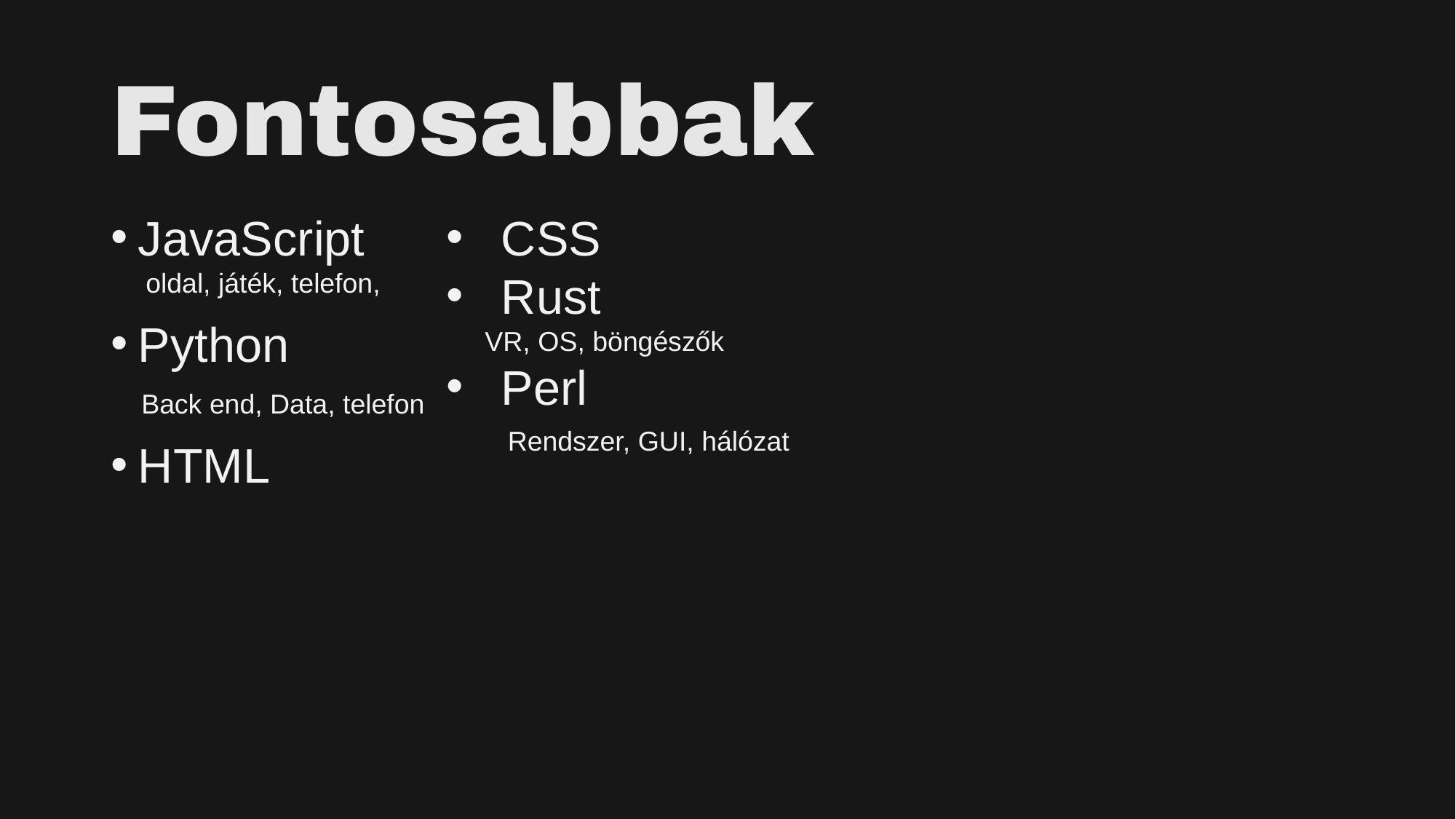

# Fontosabbak
JavaScript
 oldal, játék, telefon,
Python
    Back end, Data, telefon
HTML
CSS
Rust
     VR, OS, böngészők
Perl
      Rendszer, GUI, hálózat